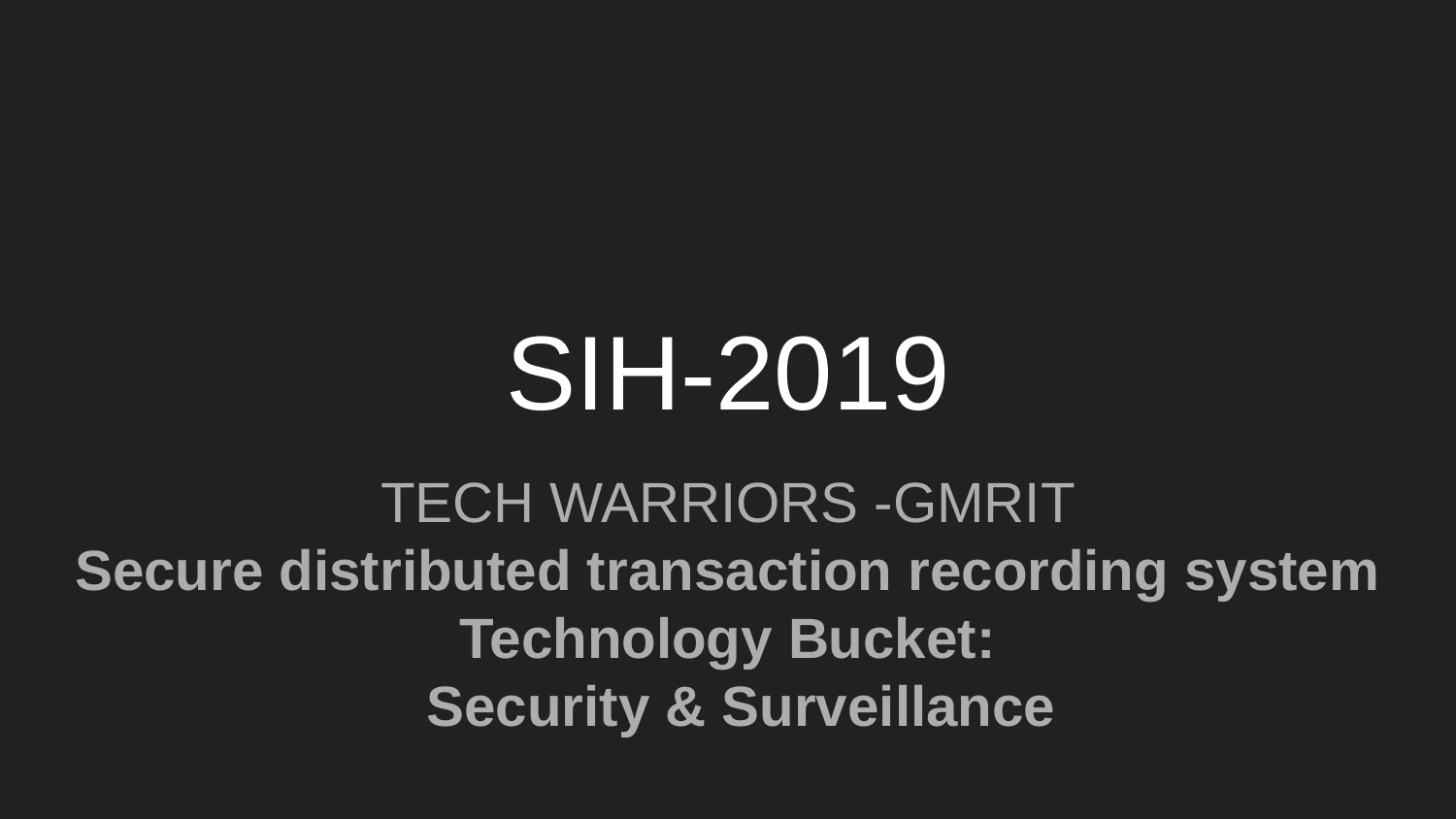

SIH-2019
TECH WARRIORS -GMRIT
Secure distributed transaction recording system
Technology Bucket:
                       Security & Surveillance